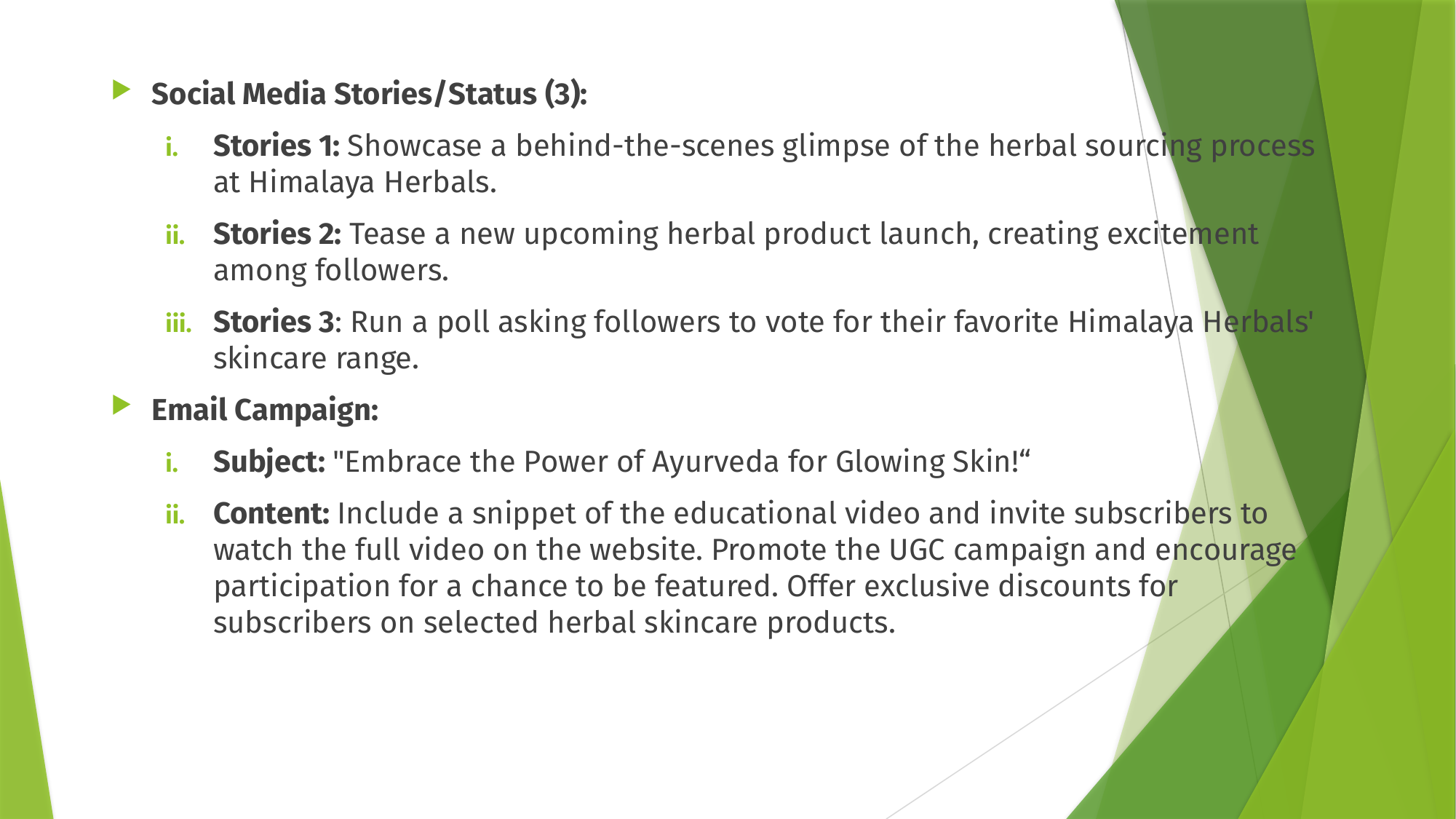

Social Media Stories/Status (3):
Stories 1: Showcase a behind-the-scenes glimpse of the herbal sourcing process at Himalaya Herbals.
Stories 2: Tease a new upcoming herbal product launch, creating excitement among followers.
Stories 3: Run a poll asking followers to vote for their favorite Himalaya Herbals' skincare range.
Email Campaign:
Subject: "Embrace the Power of Ayurveda for Glowing Skin!“
Content: Include a snippet of the educational video and invite subscribers to watch the full video on the website. Promote the UGC campaign and encourage participation for a chance to be featured. Offer exclusive discounts for subscribers on selected herbal skincare products.